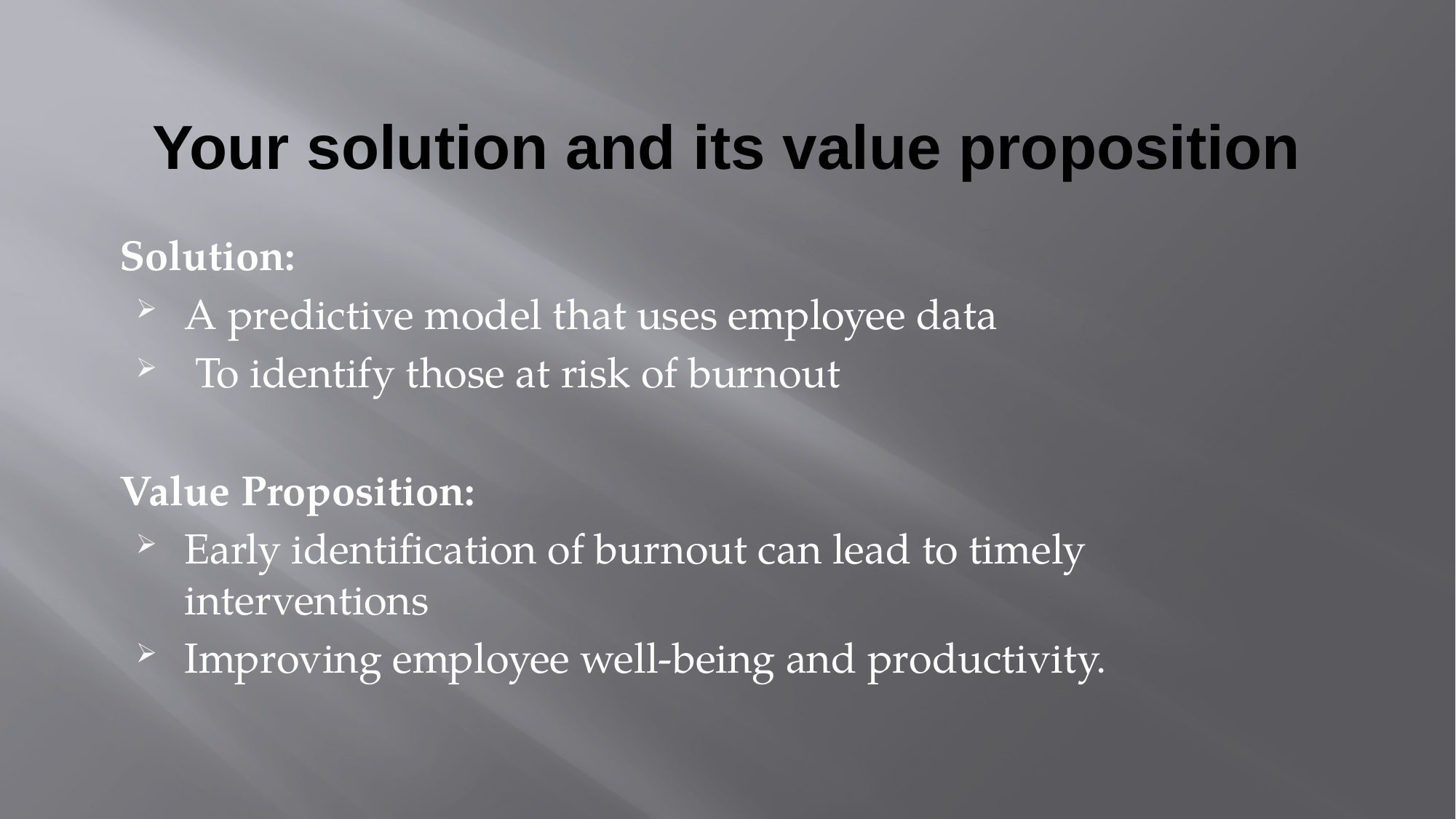

# Your solution and its value proposition
Solution:
A predictive model that uses employee data
 To identify those at risk of burnout

Value Proposition:
Early identification of burnout can lead to timely interventions
Improving employee well-being and productivity.